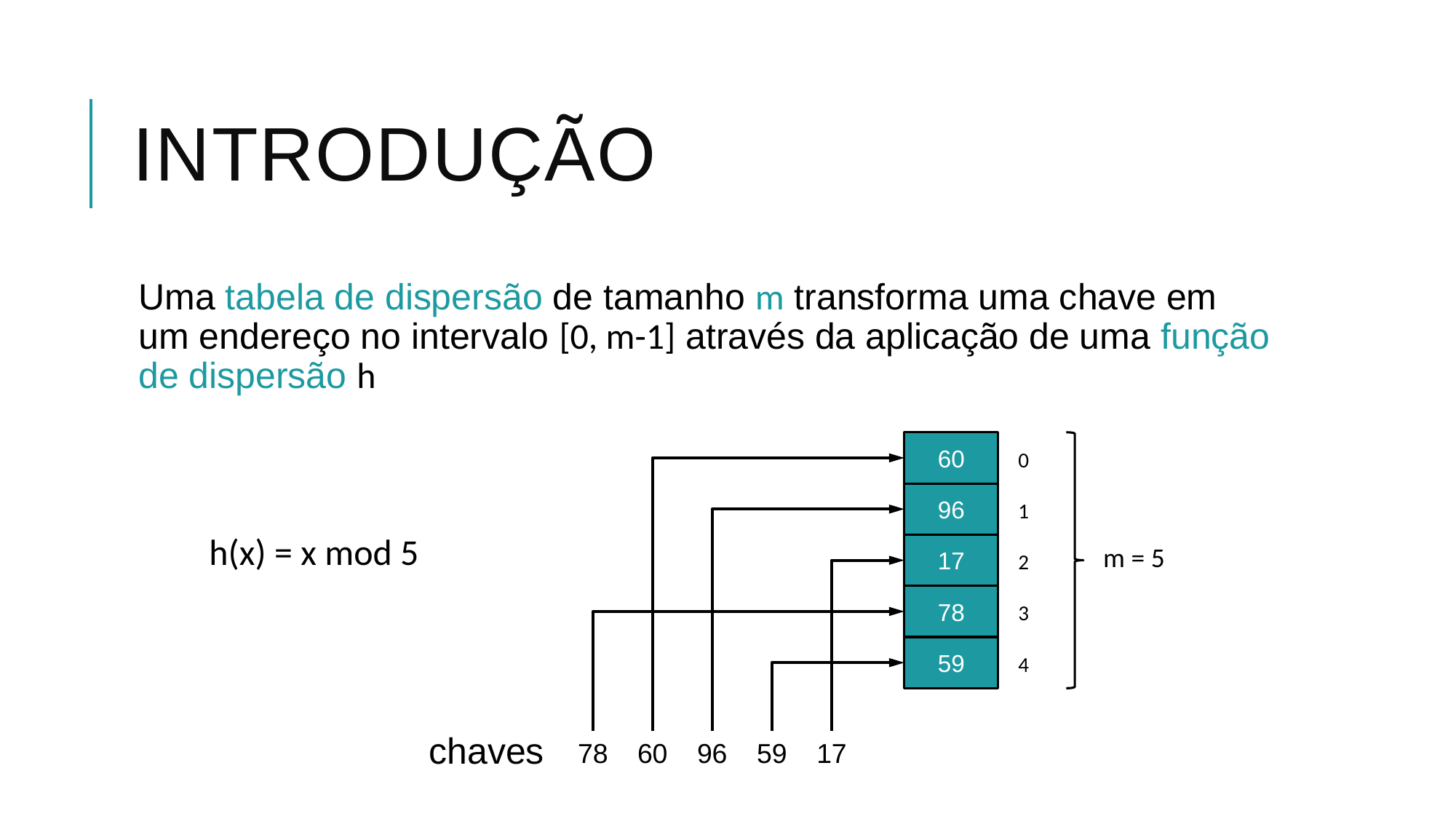

# Introdução
Uma tabela de dispersão de tamanho m transforma uma chave em um endereço no intervalo [0, m-1] através da aplicação de uma função de dispersão h
60

0
96
1
17
m = 5
2
78
3
59
4
chaves
78
60
96
59
17
h(x) = x mod 5